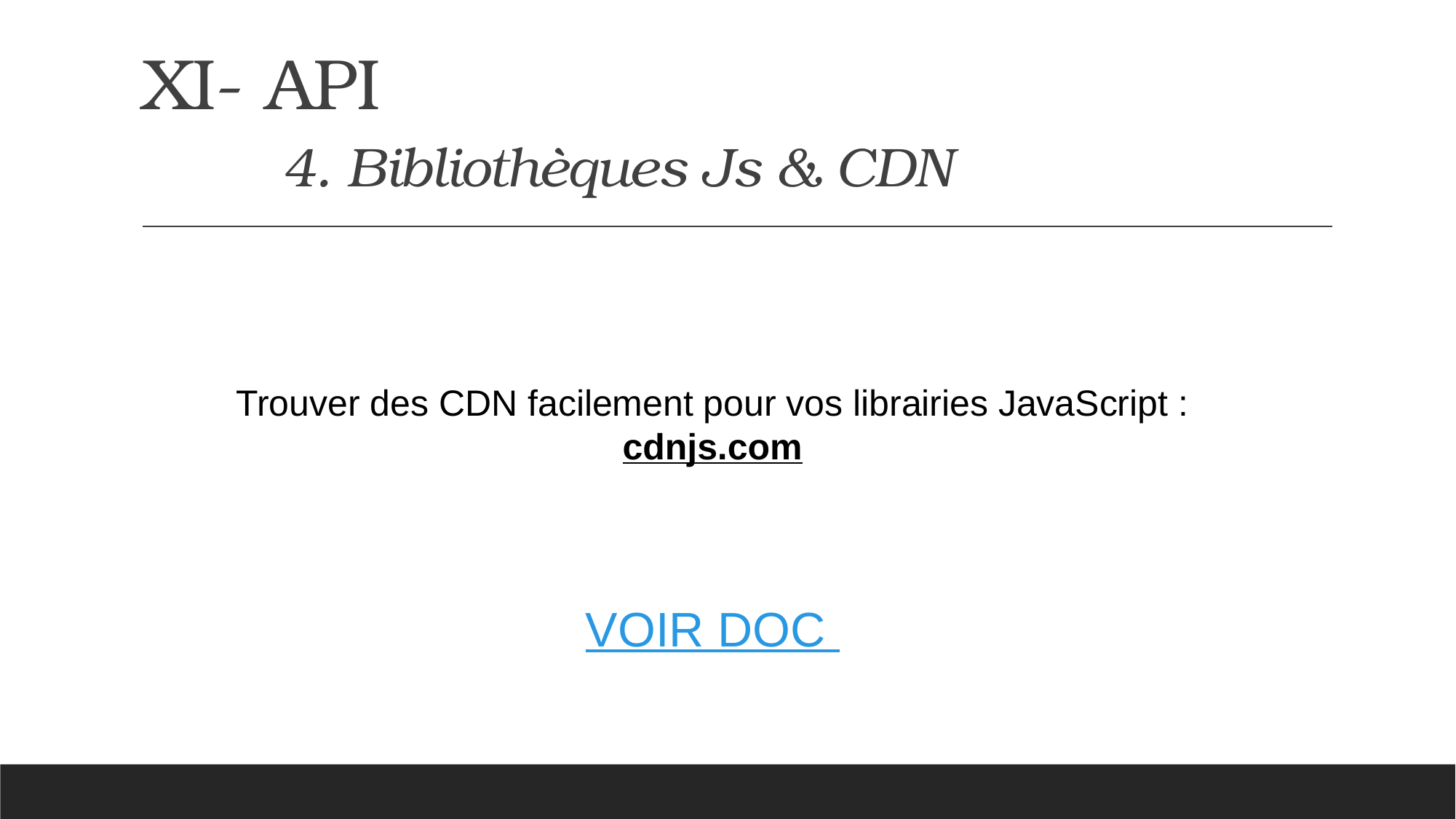

# XI- API 4. Bibliothèques Js & CDN
Trouver des CDN facilement pour vos librairies JavaScript : cdnjs.com

VOIR DOC